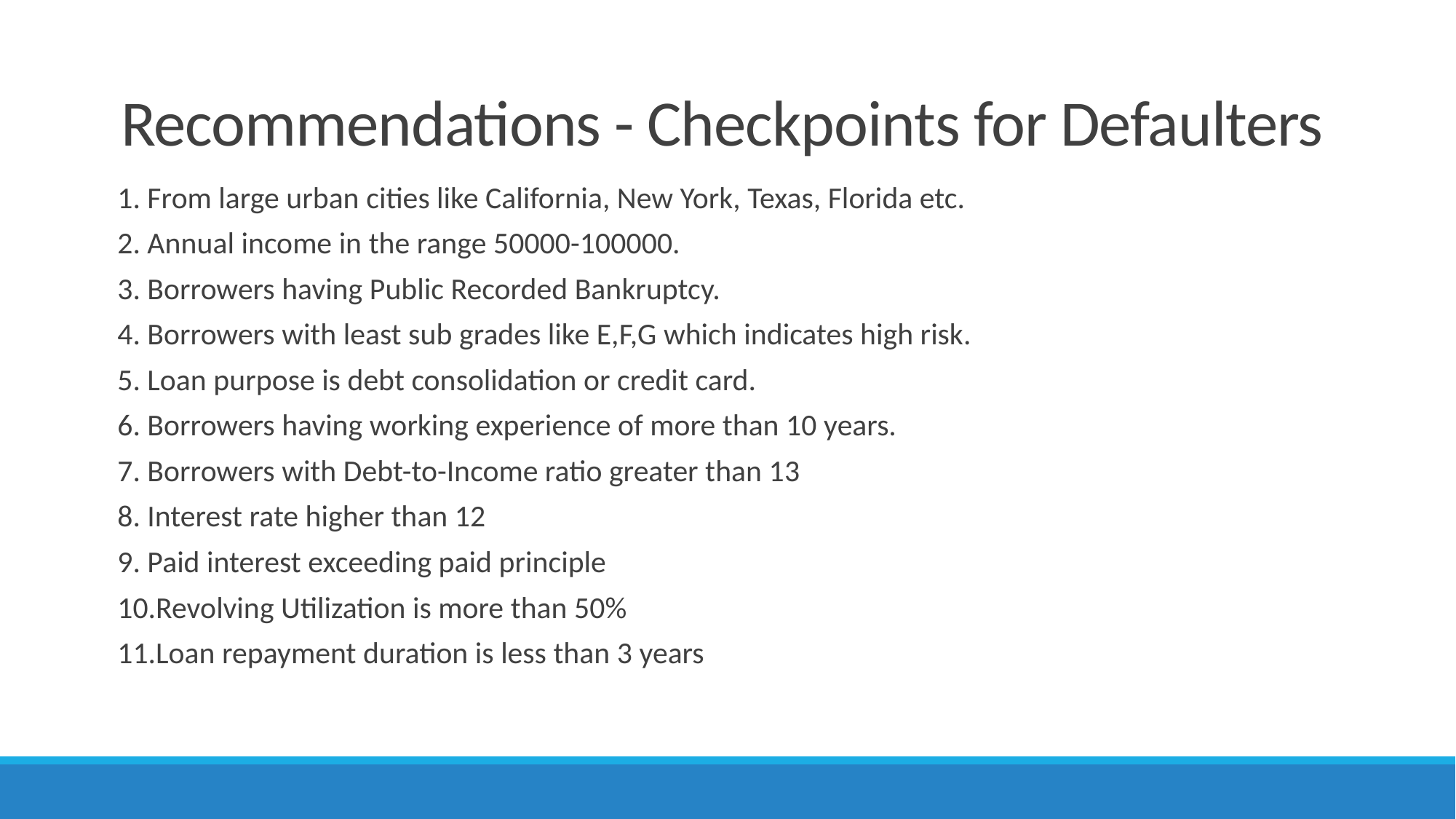

# Recommendations - Checkpoints for Defaulters
    1. From large urban cities like California, New York, Texas, Florida etc.
    2. Annual income in the range 50000-100000.
    3. Borrowers having Public Recorded Bankruptcy.
    4. Borrowers with least sub grades like E,F,G which indicates high risk.
    5. Loan purpose is debt consolidation or credit card.
    6. Borrowers having working experience of more than 10 years.
    7. Borrowers with Debt-to-Income ratio greater than 13
    8. Interest rate higher than 12
    9. Paid interest exceeding paid principle
    10.Revolving Utilization is more than 50%
    11.Loan repayment duration is less than 3 years